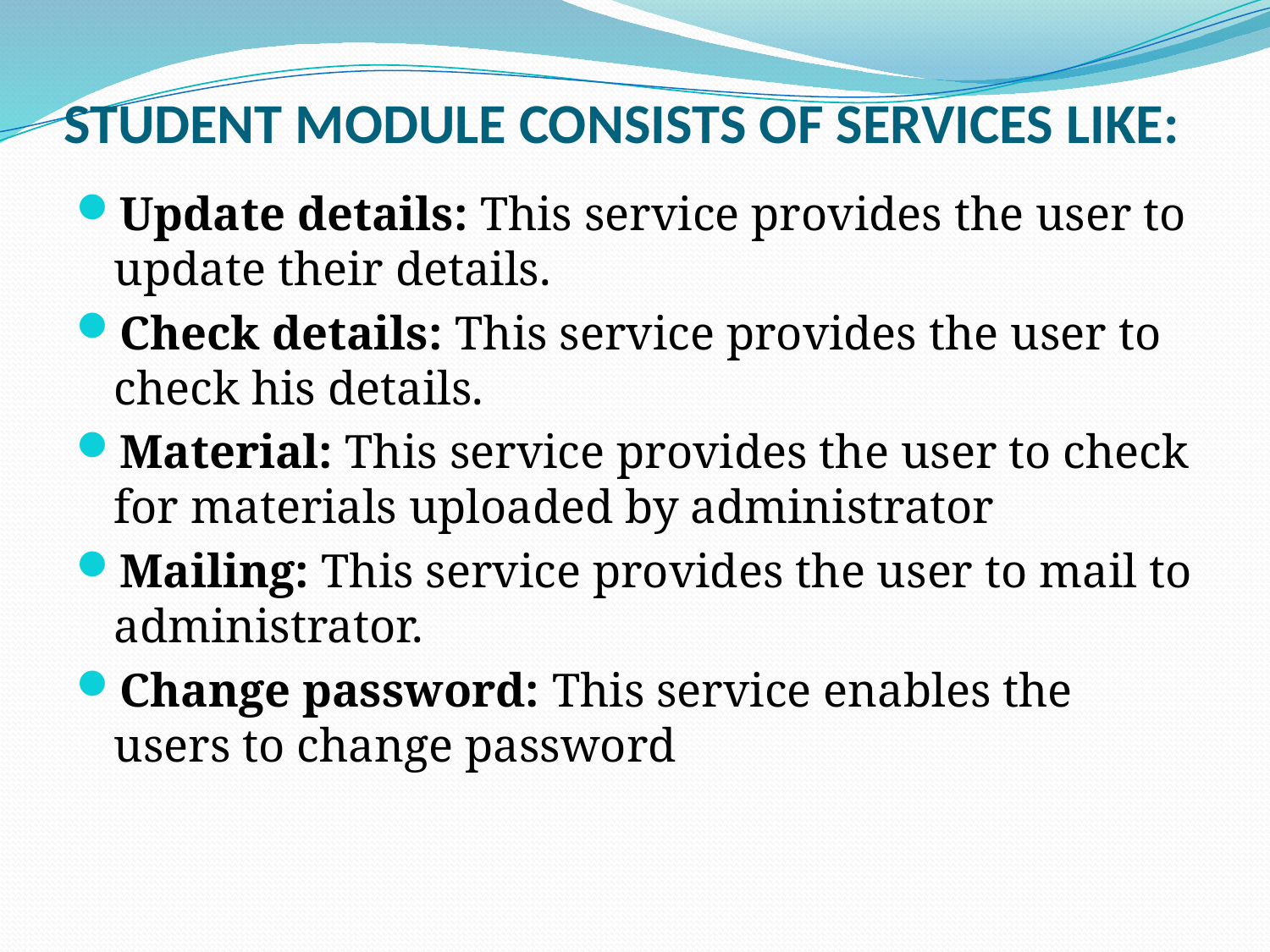

# STUDENT MODULE CONSISTS OF SERVICES LIKE:
Update details: This service provides the user to update their details.
Check details: This service provides the user to check his details.
Material: This service provides the user to check for materials uploaded by administrator
Mailing: This service provides the user to mail to administrator.
Change password: This service enables the users to change password